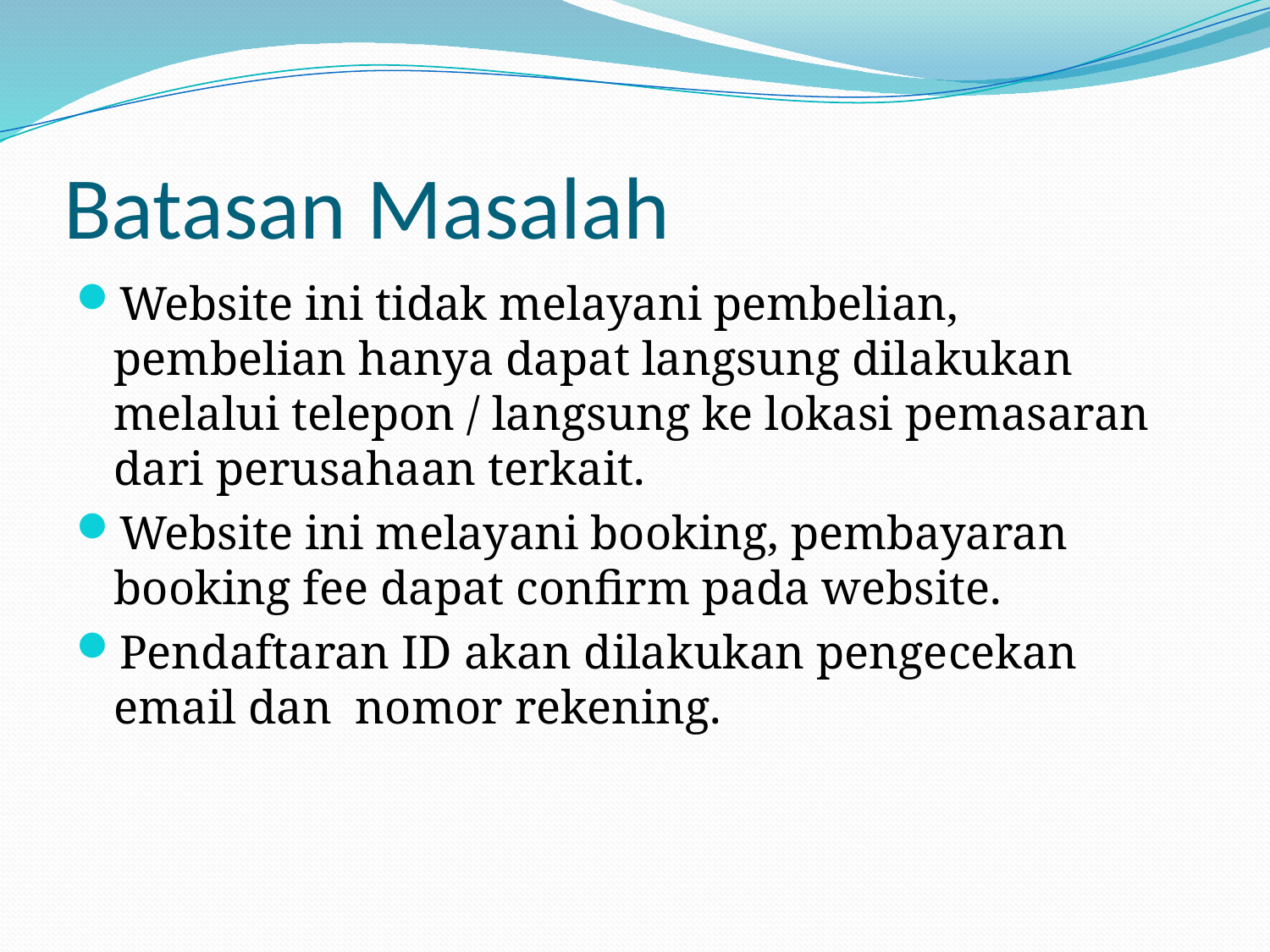

# Batasan Masalah
Website ini tidak melayani pembelian, pembelian hanya dapat langsung dilakukan melalui telepon / langsung ke lokasi pemasaran dari perusahaan terkait.
Website ini melayani booking, pembayaran booking fee dapat confirm pada website.
Pendaftaran ID akan dilakukan pengecekan email dan  nomor rekening.